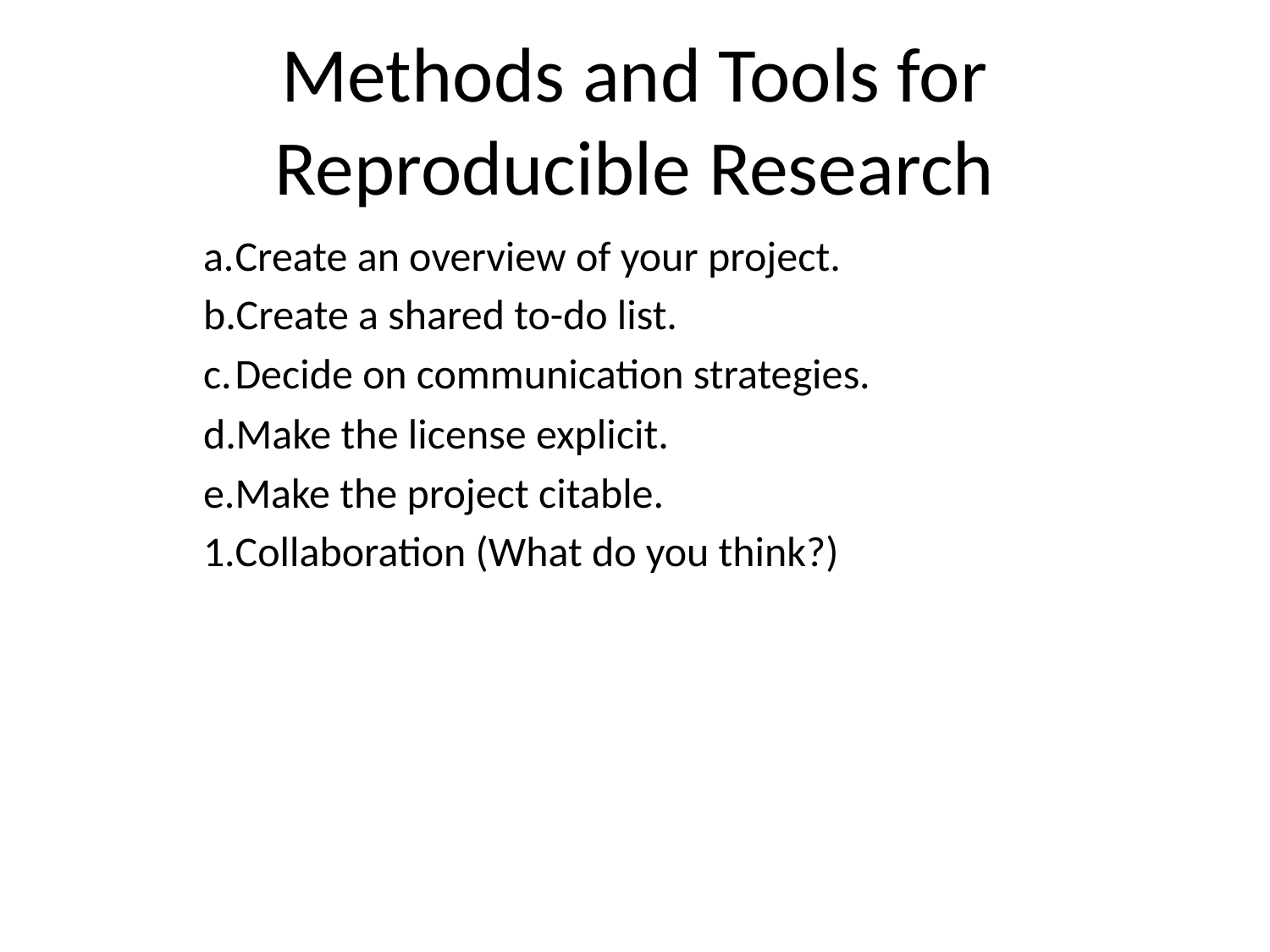

# Methods and Tools for Reproducible Research
Create an overview of your project.
Create a shared to-do list.
Decide on communication strategies.
Make the license explicit.
Make the project citable.
Collaboration (What do you think?)